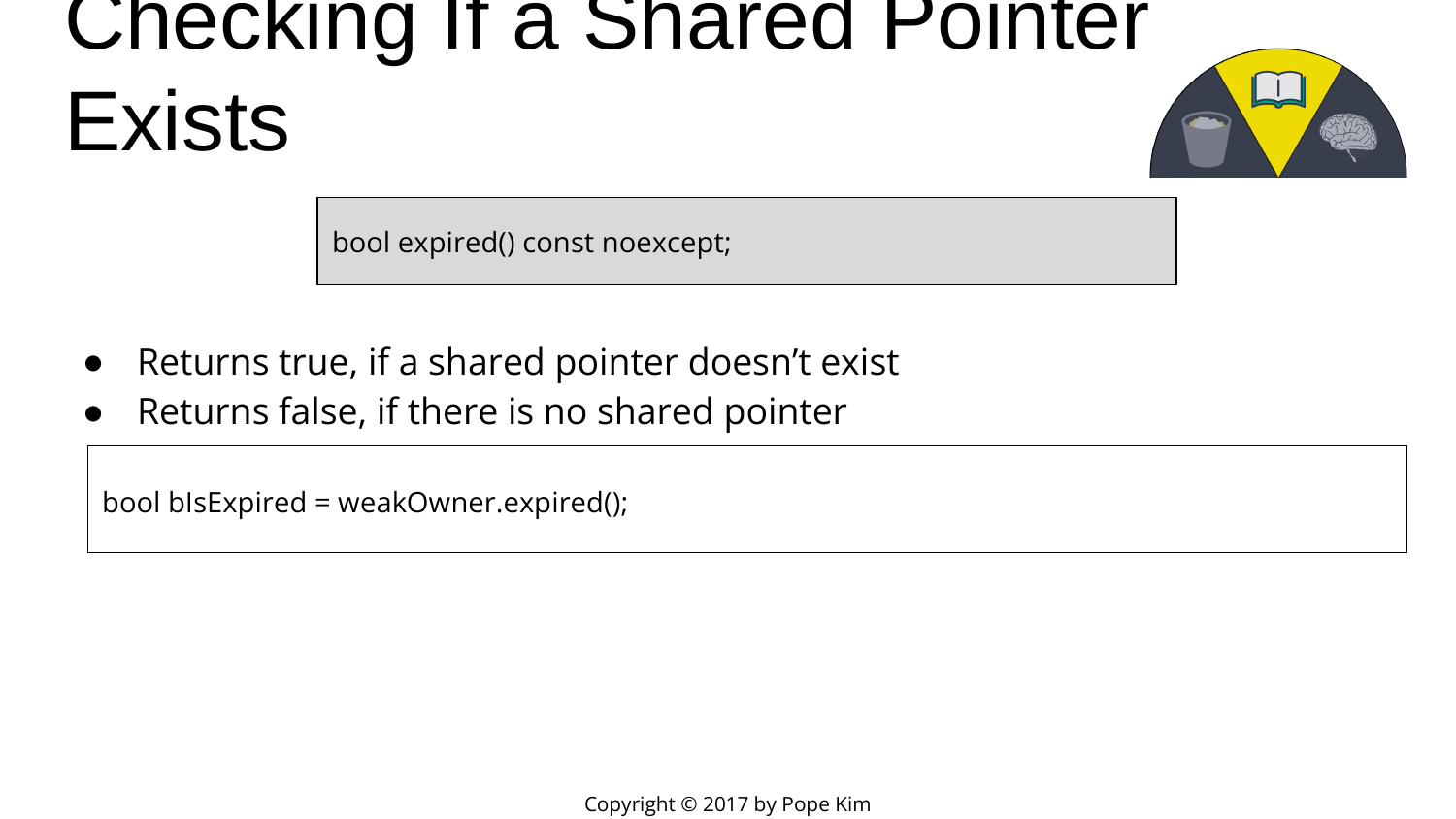

# Checking If a Shared Pointer Exists
bool expired() const noexcept;
Returns true, if a shared pointer doesn’t exist
Returns false, if there is no shared pointer
bool bIsExpired = weakOwner.expired();